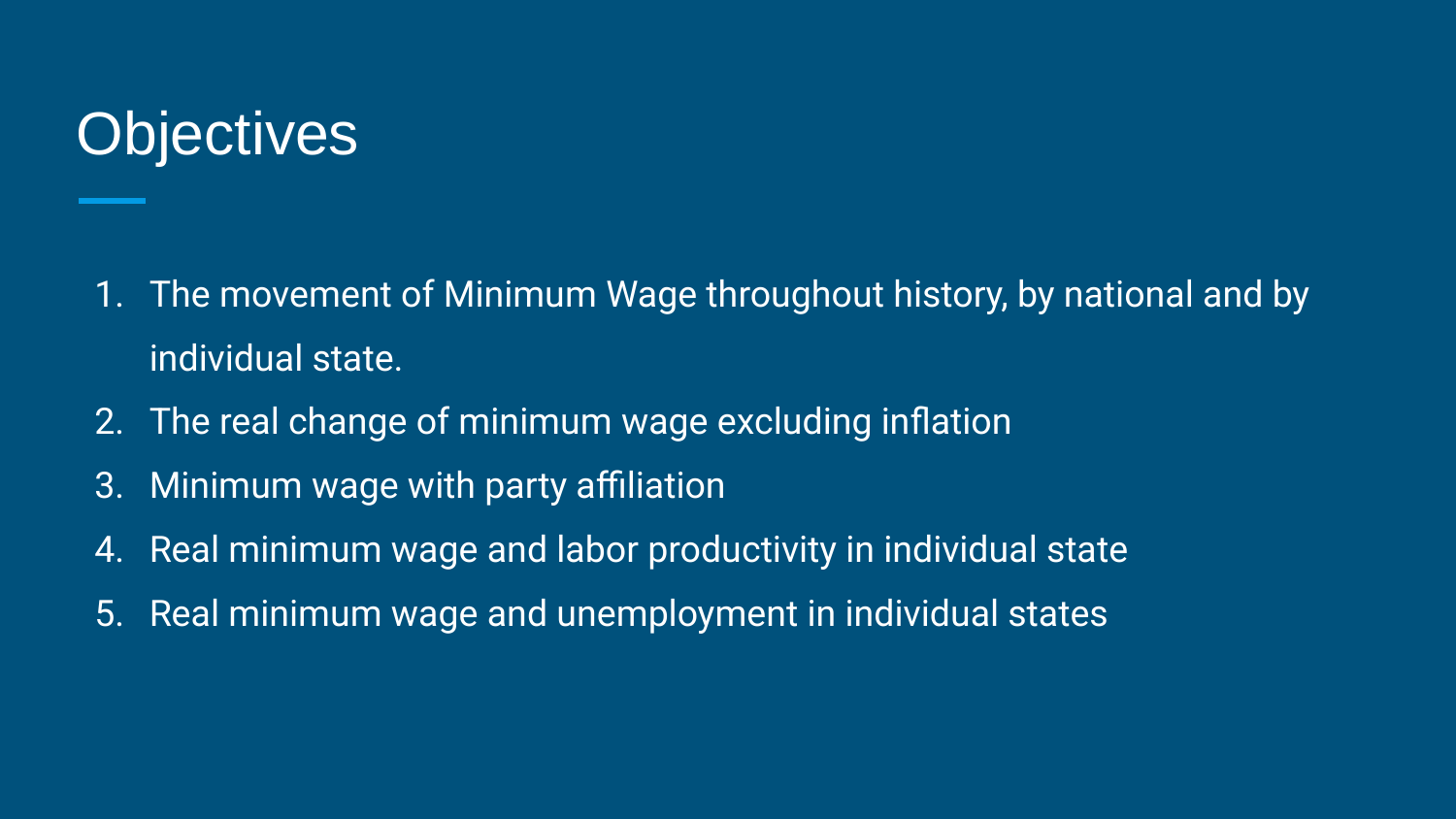

# Objectives
The movement of Minimum Wage throughout history, by national and by individual state.
The real change of minimum wage excluding inflation
Minimum wage with party affiliation
Real minimum wage and labor productivity in individual state
Real minimum wage and unemployment in individual states